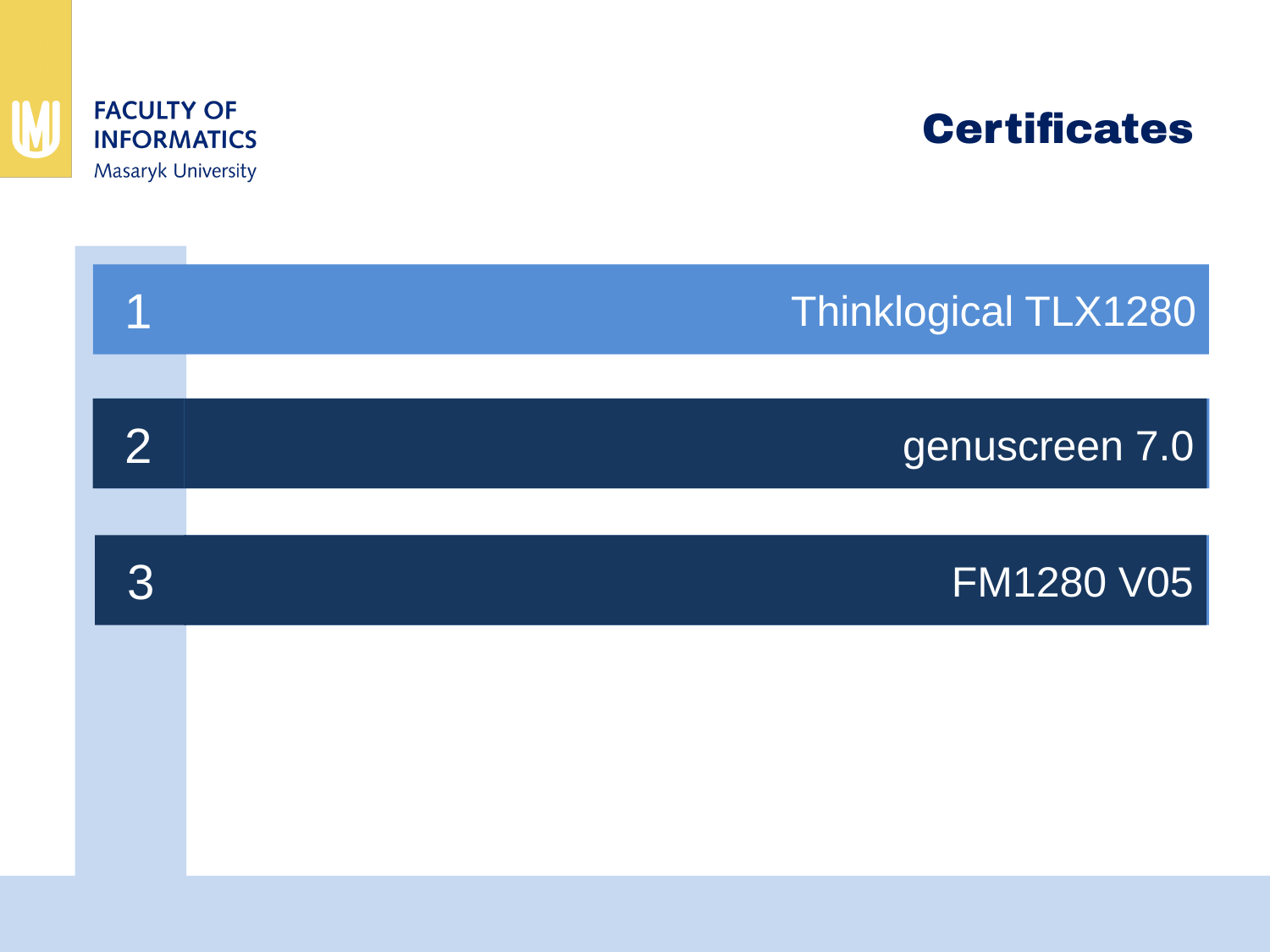

# Certificates

1
Thinklogical TLX1280

2
2
genuscreen 7.0
genuscreen 7.0

3
FM1280 V05
FM1280 V05